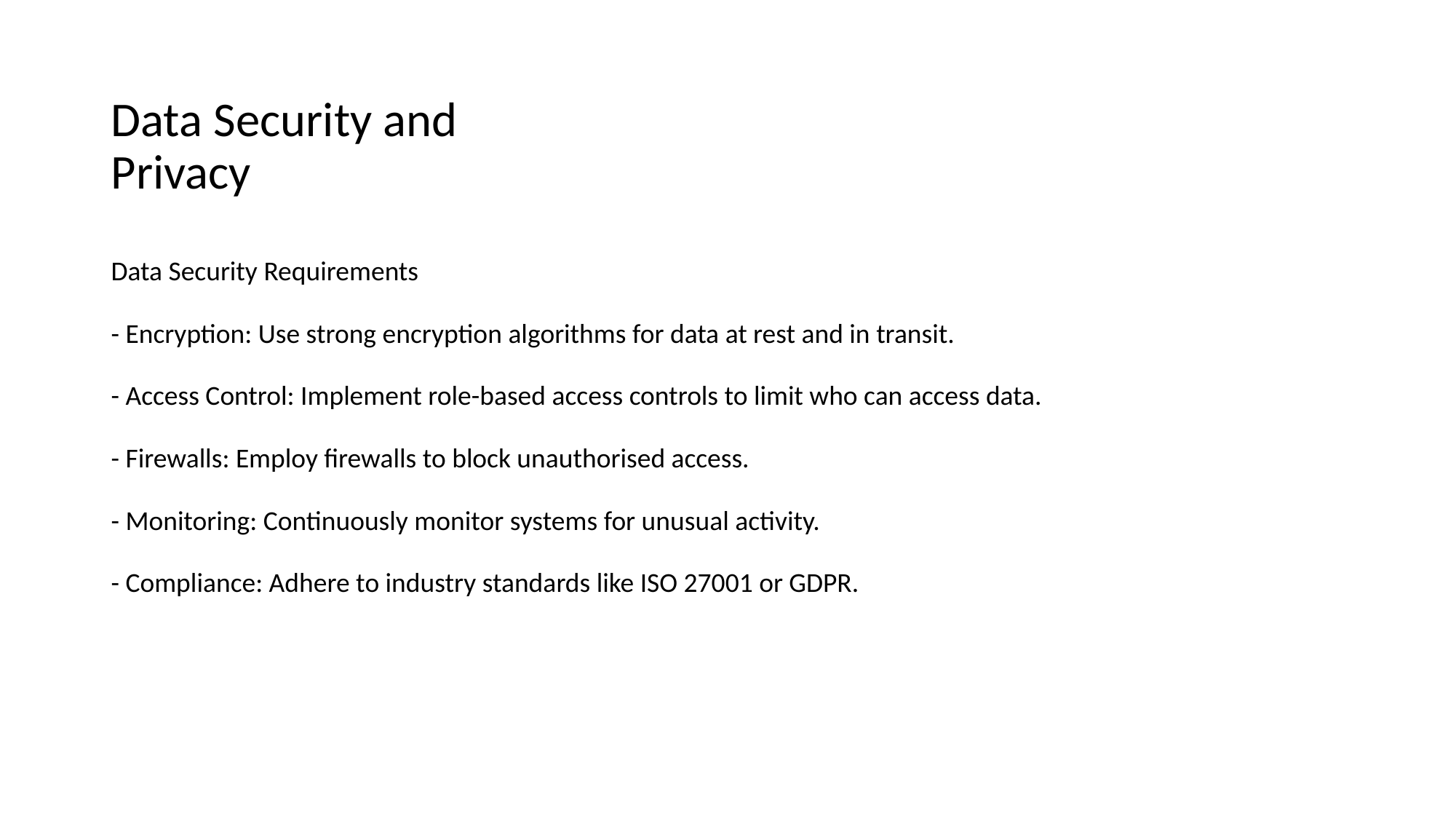

# Data Security and Privacy
Data Security Requirements
- Encryption: Use strong encryption algorithms for data at rest and in transit.
- Access Control: Implement role-based access controls to limit who can access data.
- Firewalls: Employ firewalls to block unauthorised access.
- Monitoring: Continuously monitor systems for unusual activity.
- Compliance: Adhere to industry standards like ISO 27001 or GDPR.